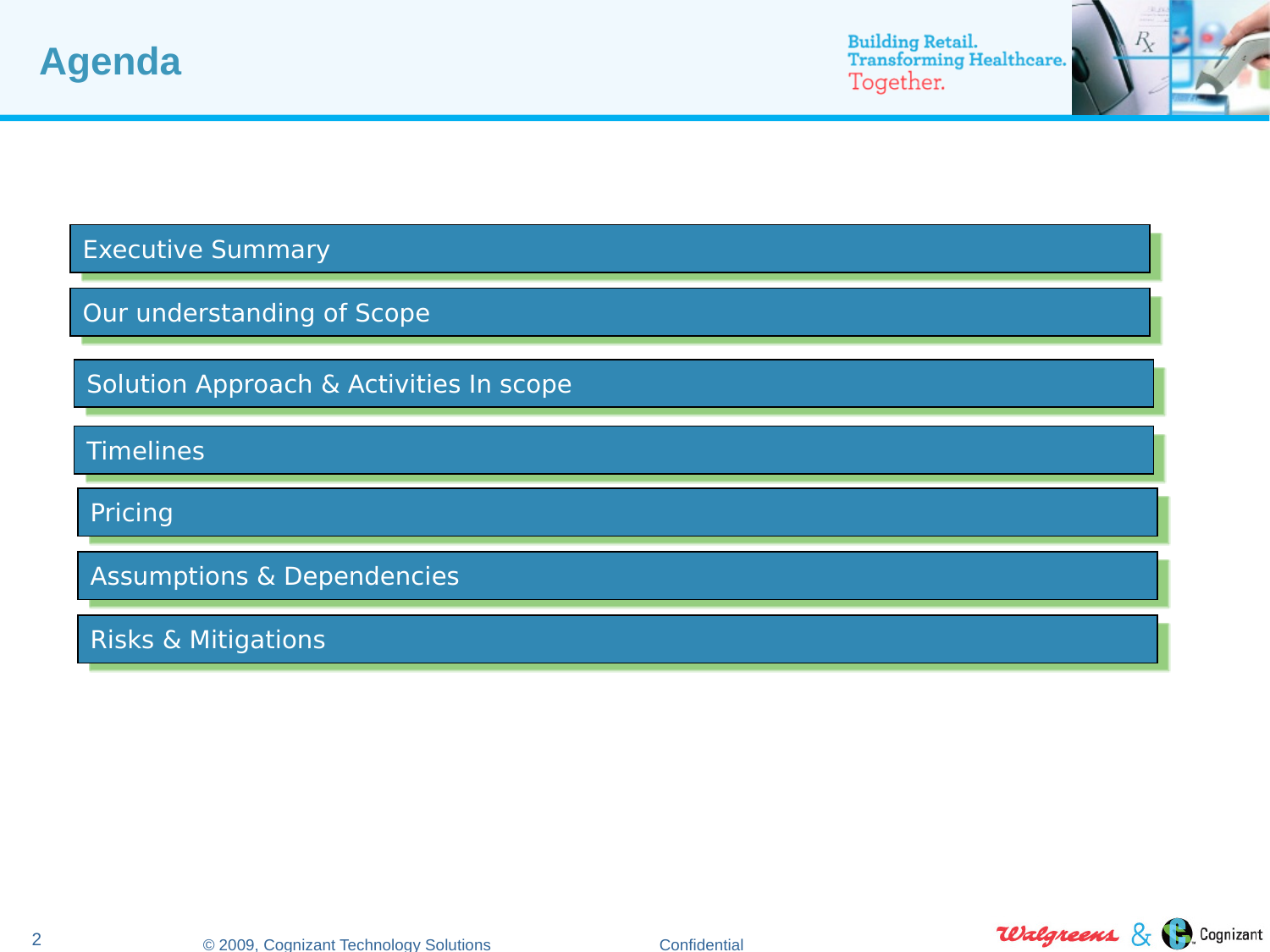

# Agenda
Executive Summary
Our understanding of Scope
Solution Approach & Activities In scope
Timelines
Pricing
Assumptions & Dependencies
Risks & Mitigations